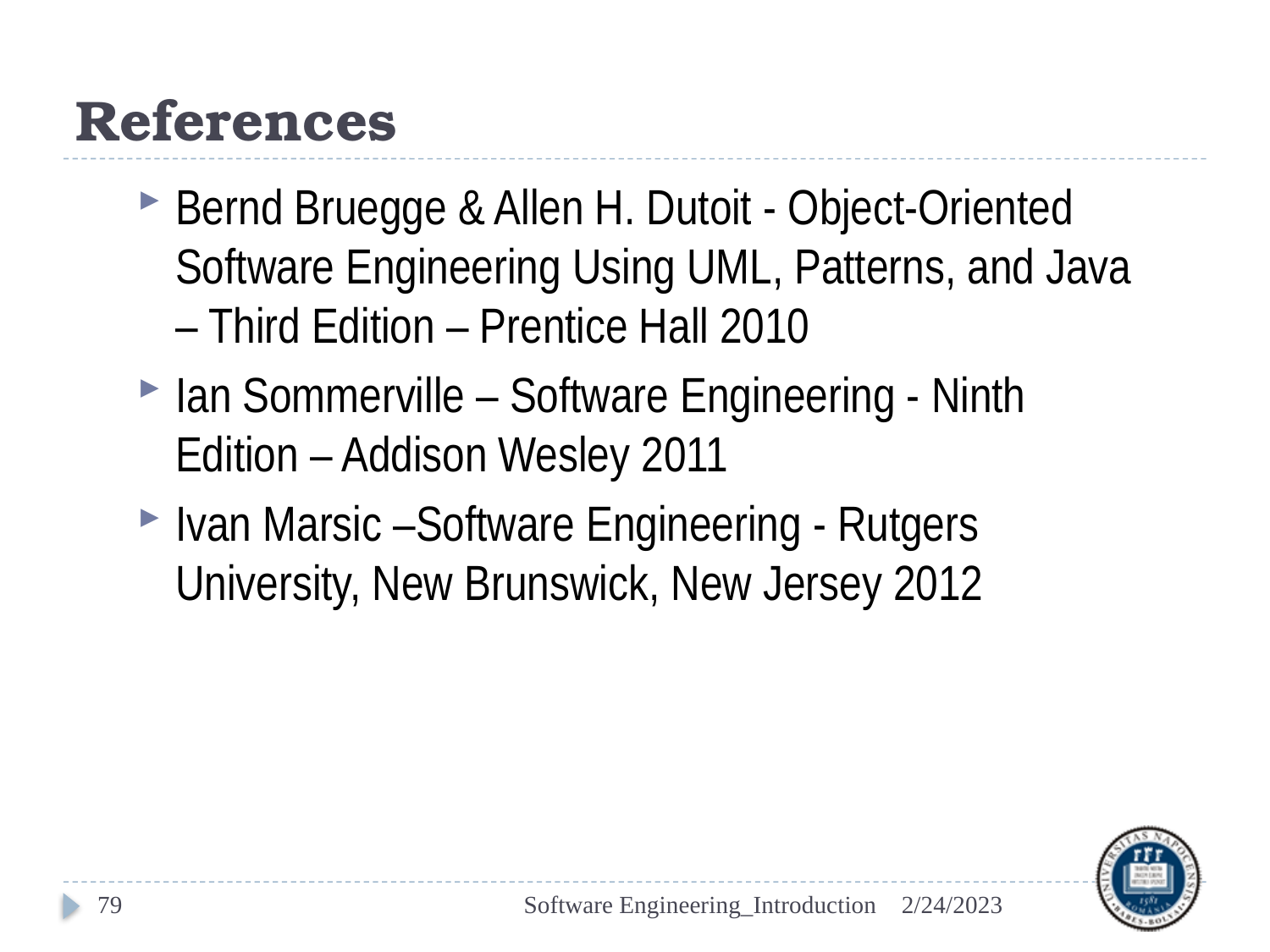

# References
Bernd Bruegge & Allen H. Dutoit - Object-Oriented Software Engineering Using UML, Patterns, and Java – Third Edition – Prentice Hall 2010
Ian Sommerville – Software Engineering - Ninth Edition – Addison Wesley 2011
Ivan Marsic –Software Engineering - Rutgers University, New Brunswick, New Jersey 2012

79
Software Engineering_Introduction
2/24/2023